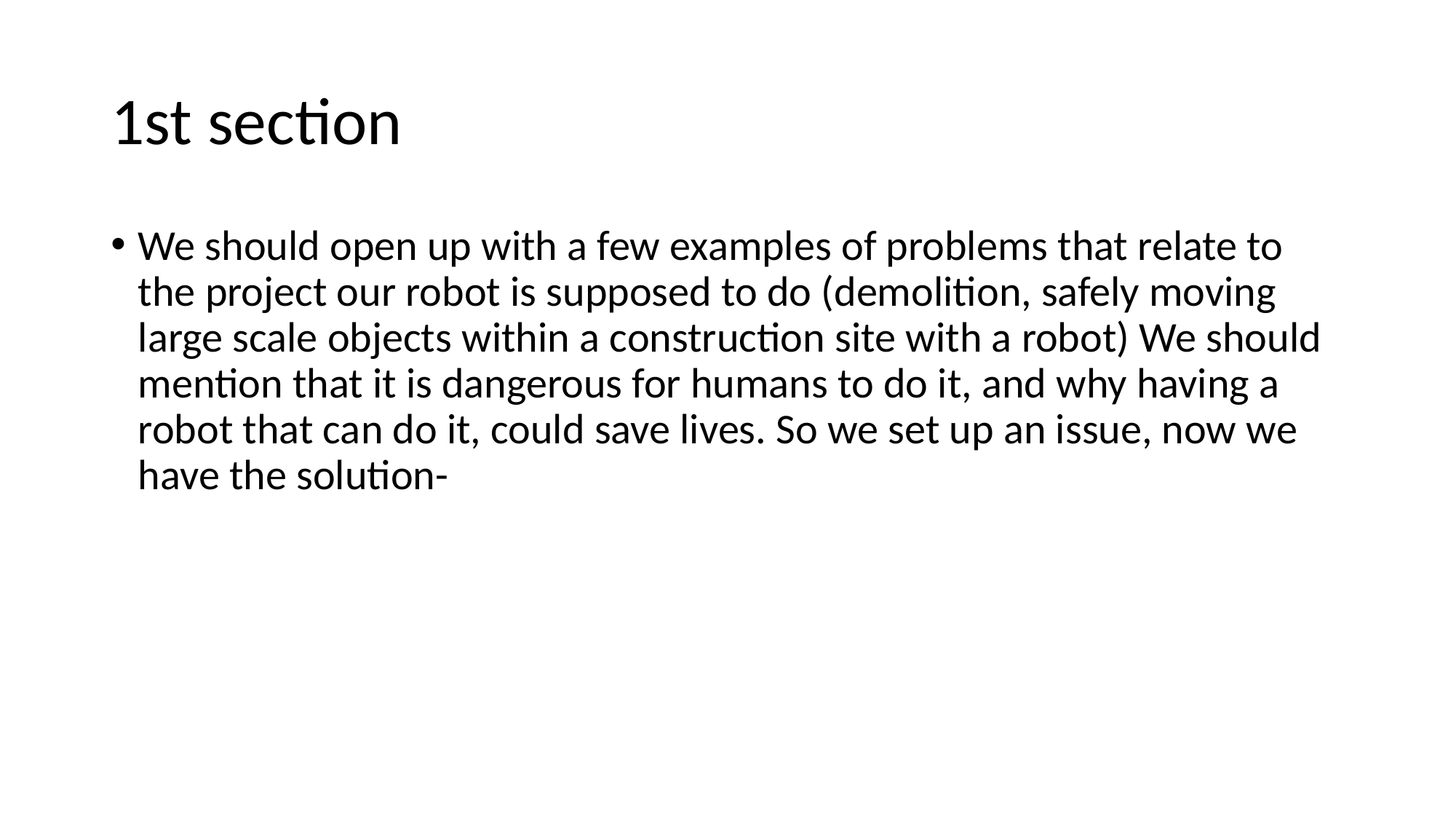

# 1st section
We should open up with a few examples of problems that relate to the project our robot is supposed to do (demolition, safely moving large scale objects within a construction site with a robot) We should mention that it is dangerous for humans to do it, and why having a robot that can do it, could save lives. So we set up an issue, now we have the solution-